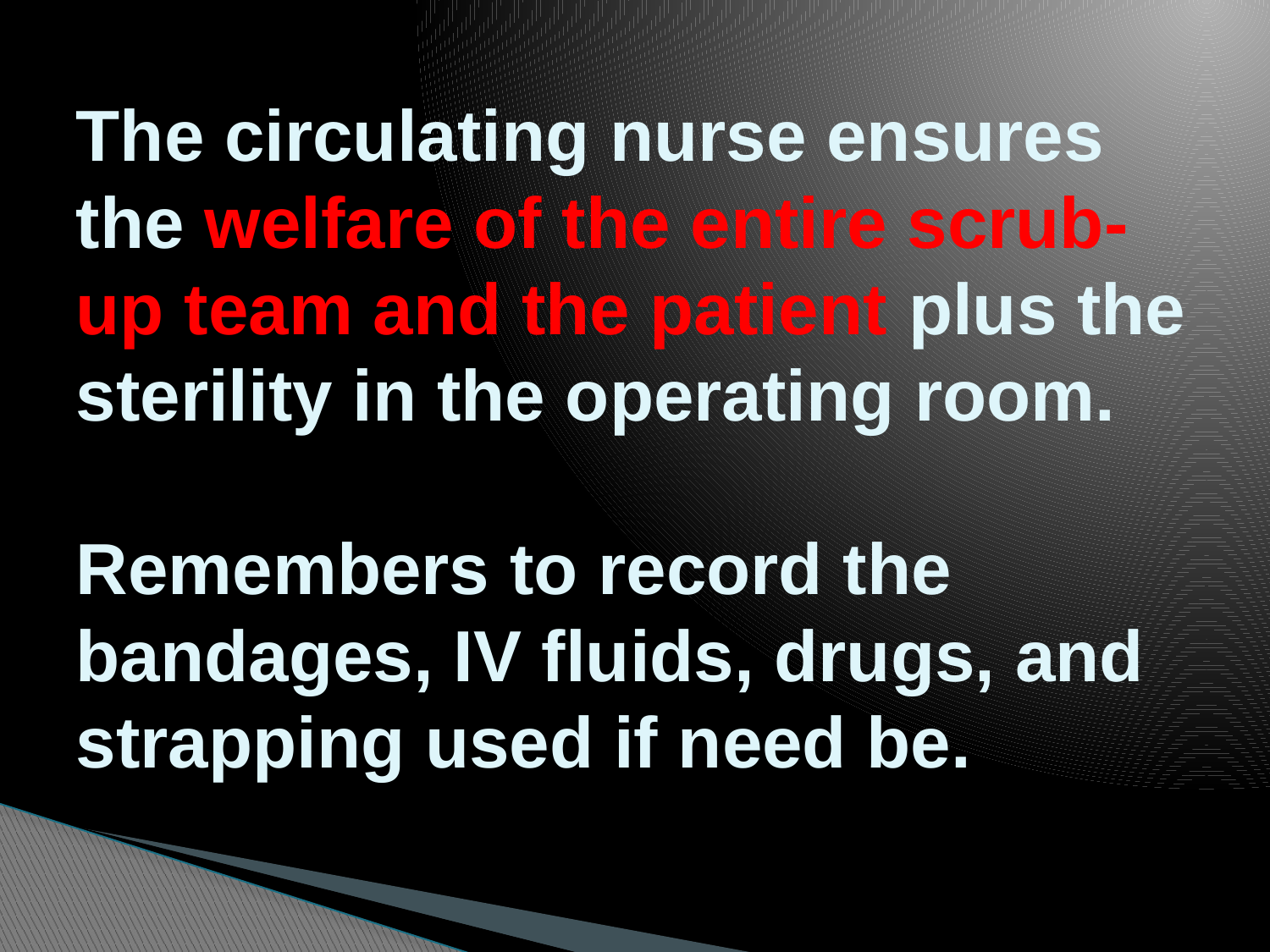

# The circulating nurse ensures the welfare of the entire scrub-up team and the patient plus the sterility in the operating room. Remembers to record the bandages, IV fluids, drugs, and strapping used if need be.